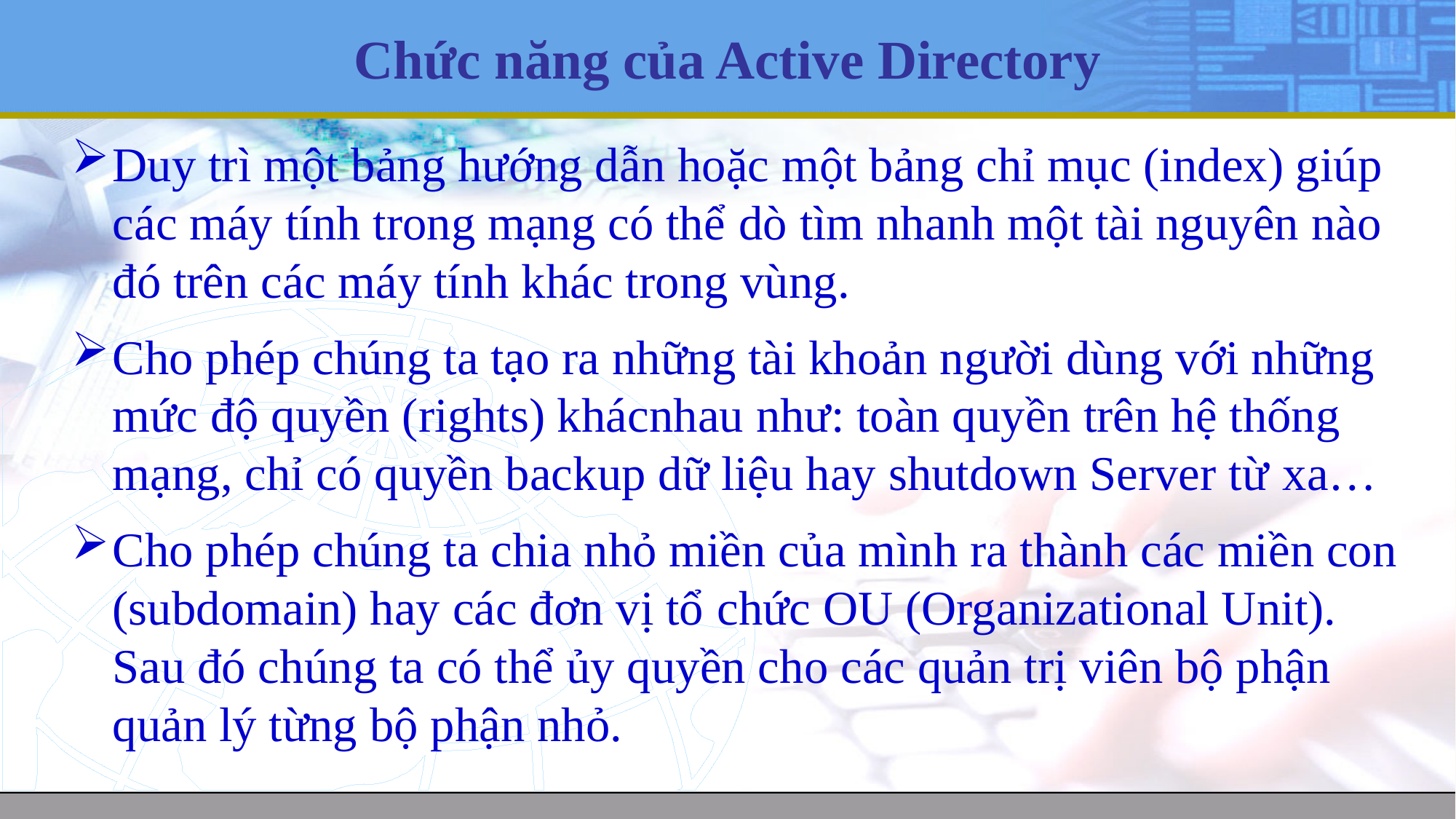

# Chức năng của Active Directory
Duy trì một bảng hướng dẫn hoặc một bảng chỉ mục (index) giúp các máy tính trong mạng có thể dò tìm nhanh một tài nguyên nào đó trên các máy tính khác trong vùng.
Cho phép chúng ta tạo ra những tài khoản người dùng với những mức độ quyền (rights) khácnhau như: toàn quyền trên hệ thống mạng, chỉ có quyền backup dữ liệu hay shutdown Server từ xa…
Cho phép chúng ta chia nhỏ miền của mình ra thành các miền con (subdomain) hay các đơn vị tổ chức OU (Organizational Unit). Sau đó chúng ta có thể ủy quyền cho các quản trị viên bộ phận quản lý từng bộ phận nhỏ.